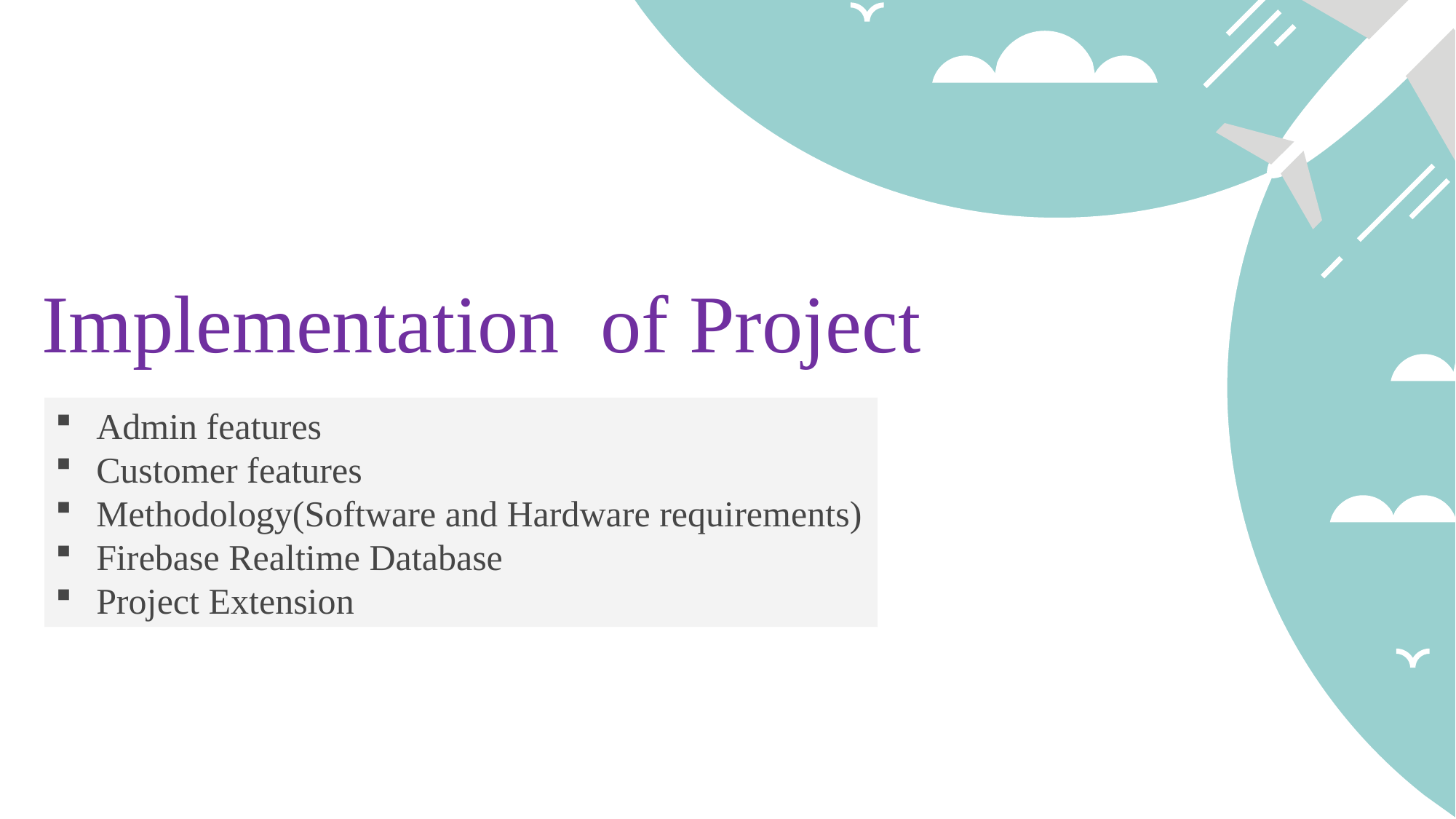

Implementation  of Project
Admin features
Customer features
Methodology(Software and Hardware requirements)
Firebase Realtime Database
Project Extension